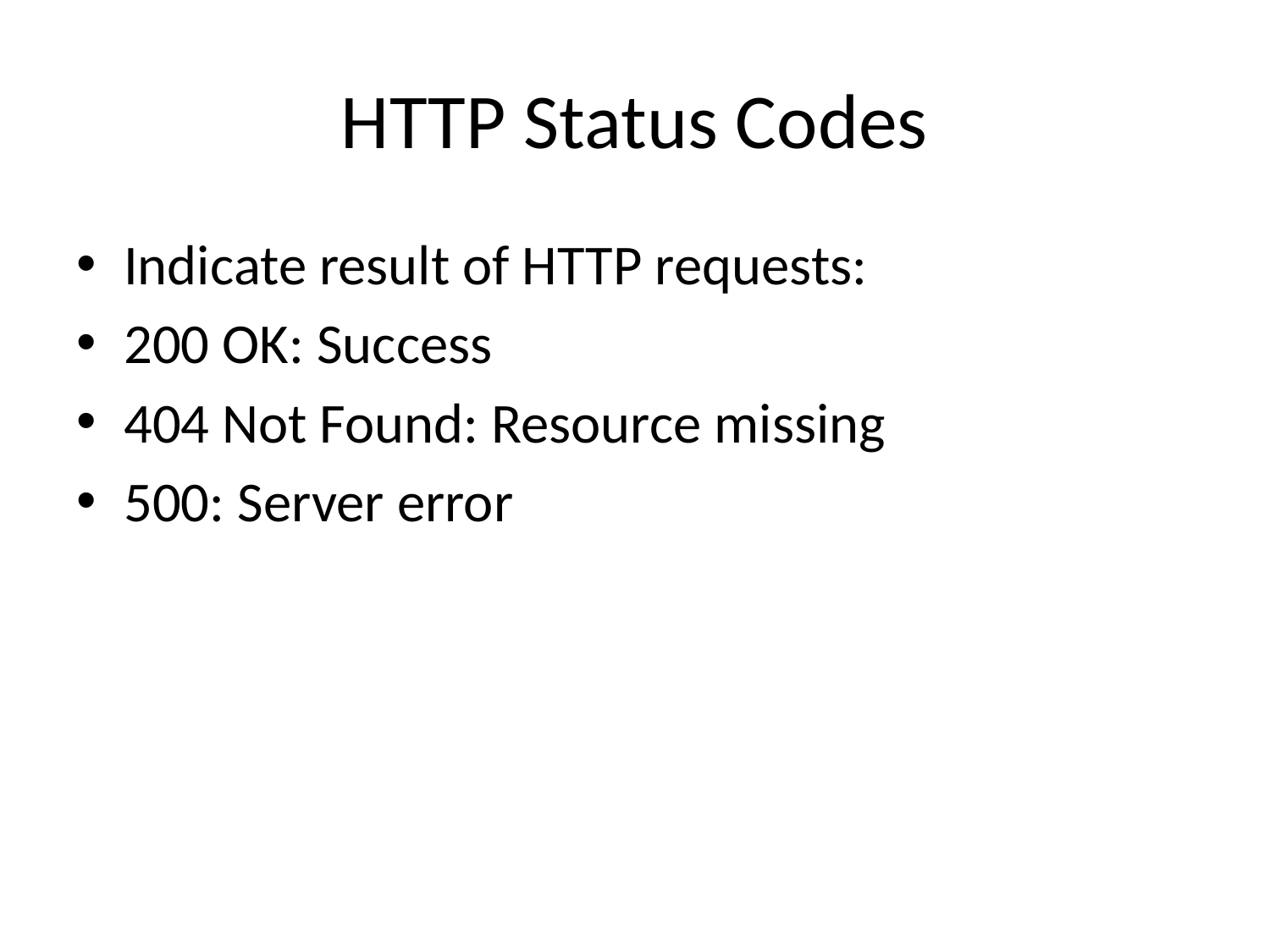

# HTTP Status Codes
Indicate result of HTTP requests:
200 OK: Success
404 Not Found: Resource missing
500: Server error